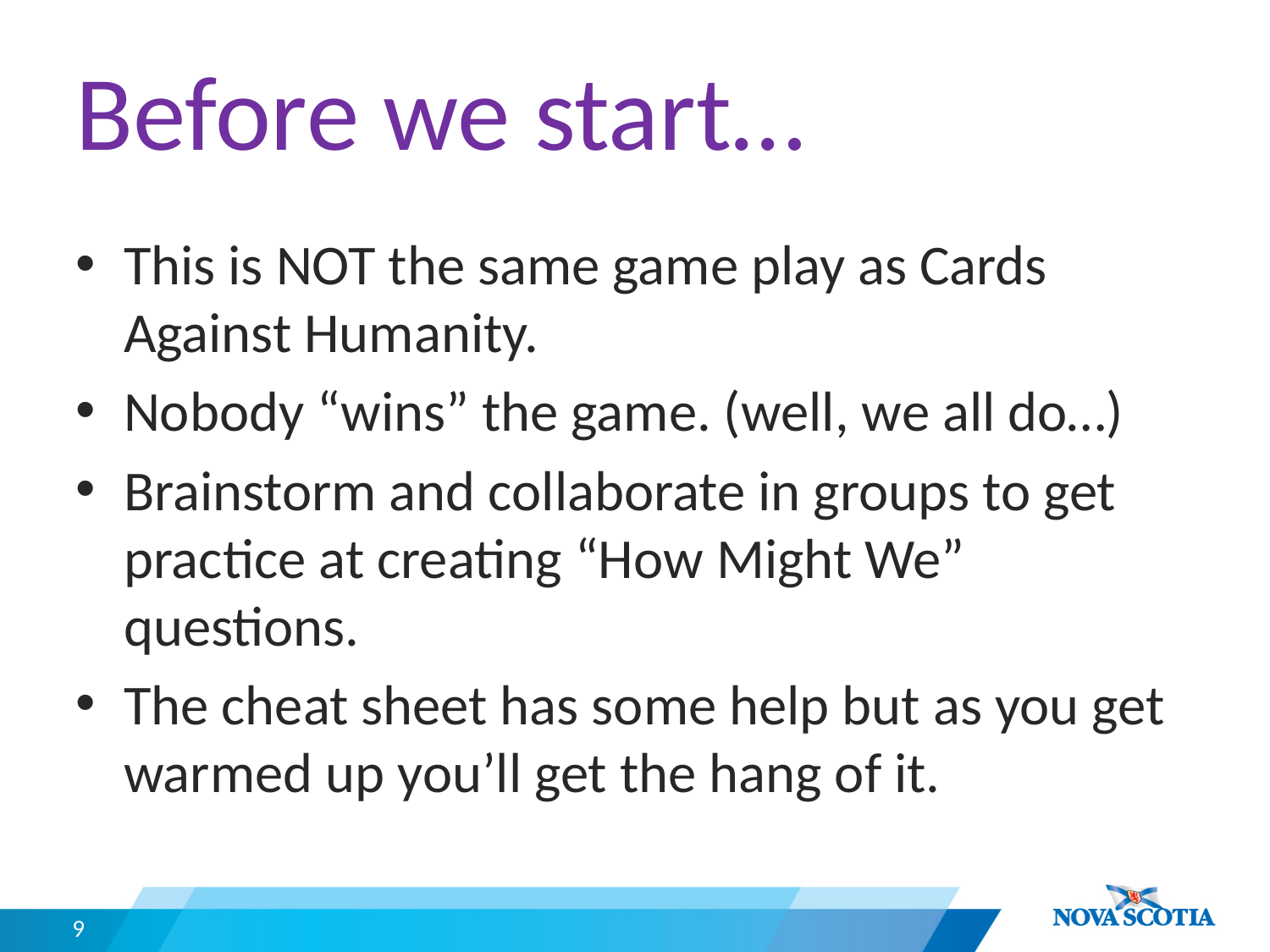

# Before we start…
This is NOT the same game play as Cards Against Humanity.
Nobody “wins” the game. (well, we all do…)
Brainstorm and collaborate in groups to get practice at creating “How Might We” questions.
The cheat sheet has some help but as you get warmed up you’ll get the hang of it.